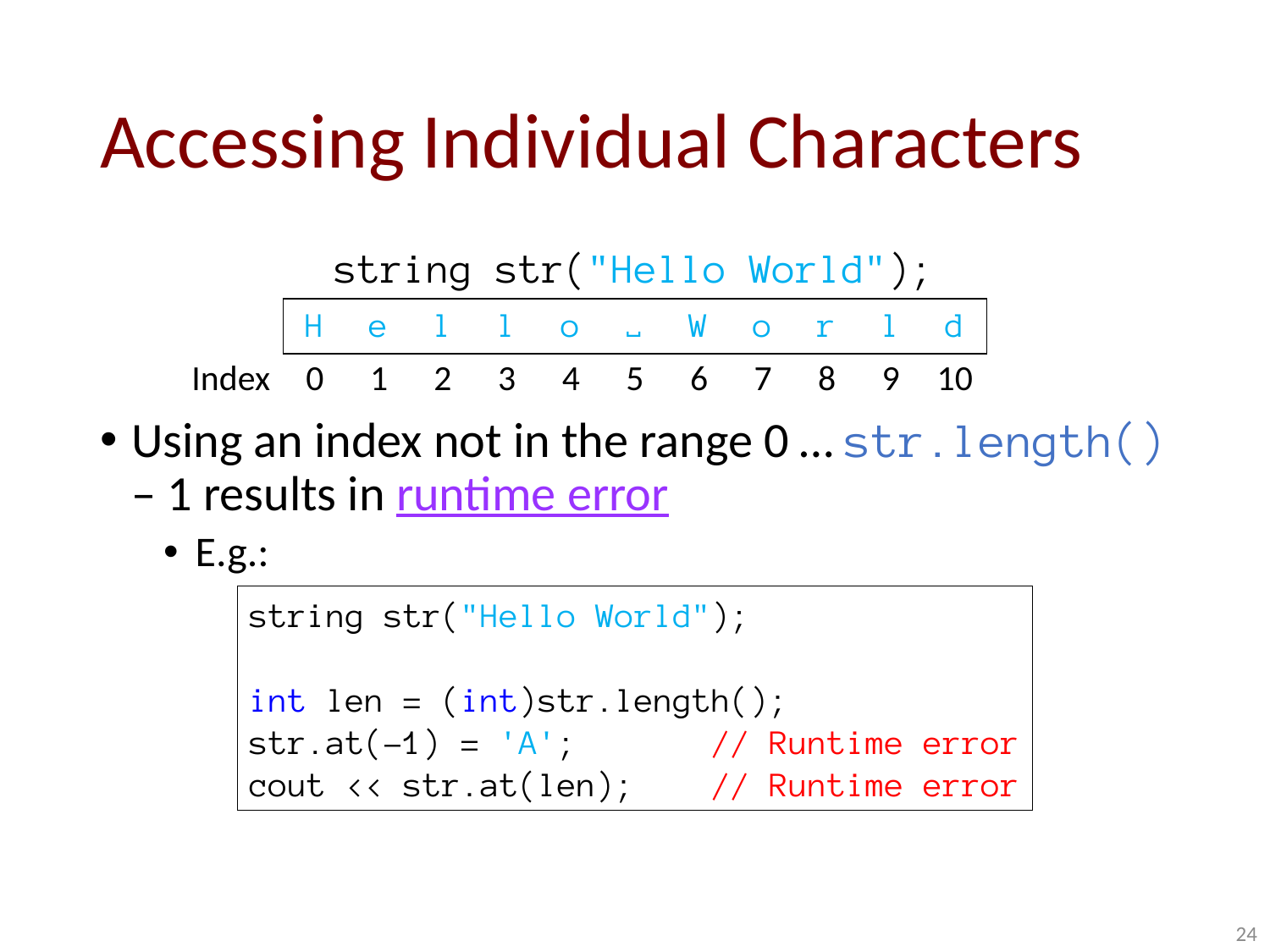

# Accessing Individual Characters
string str("Hello World");
|  | H | e | l | l | o | ␣ | W | o | r | l | d |
| --- | --- | --- | --- | --- | --- | --- | --- | --- | --- | --- | --- |
| Index | 0 | 1 | 2 | 3 | 4 | 5 | 6 | 7 | 8 | 9 | 10 |
Using an index not in the range 0 … str.length() – 1 results in runtime error
E.g.:
string str("Hello World");

int len = (int)str.length();
str.at(-1) = 'A';       // Runtime error
cout << str.at(len);    // Runtime error
24